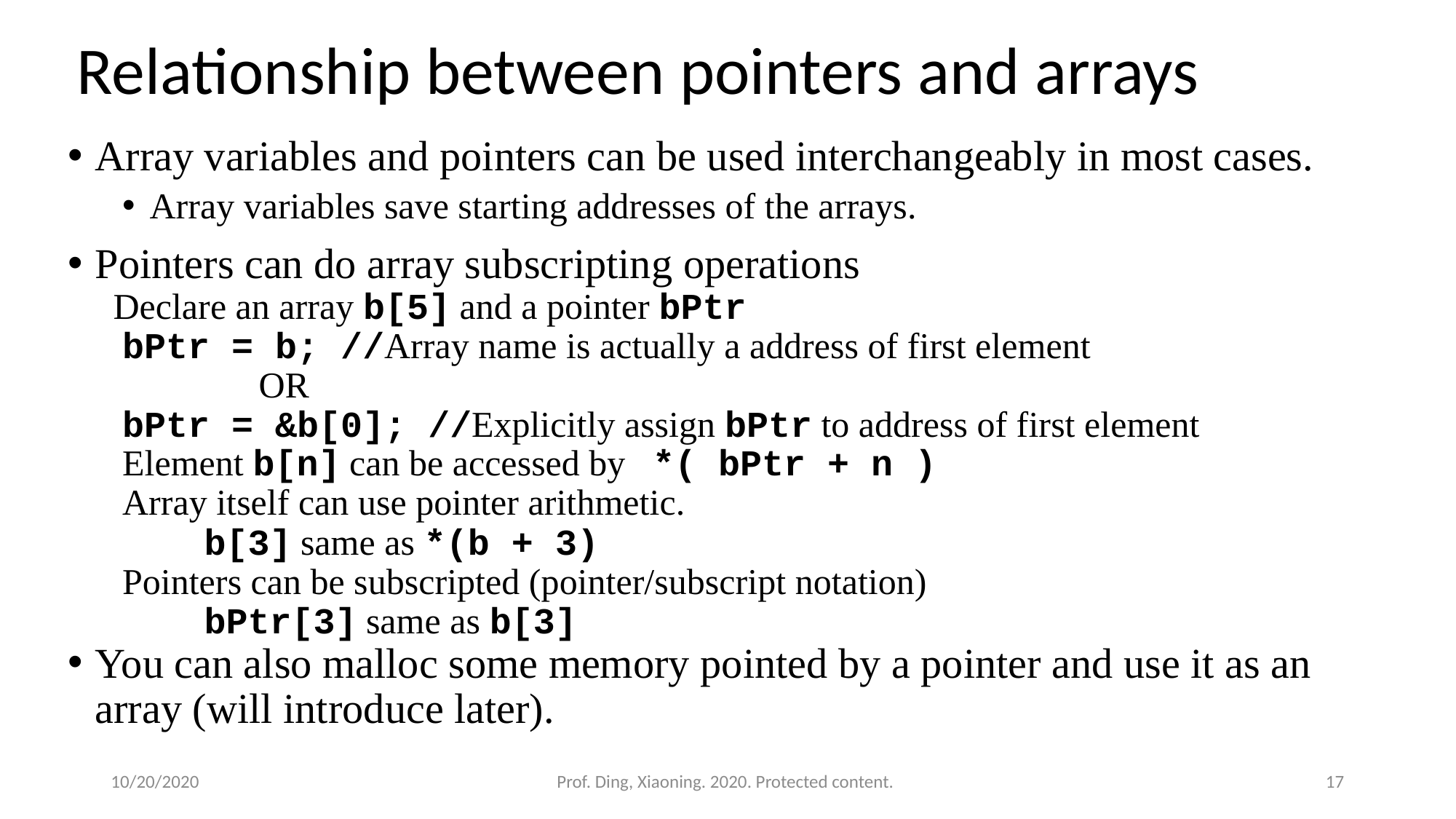

# Relationship between pointers and arrays
Array variables and pointers can be used interchangeably in most cases.
Array variables save starting addresses of the arrays.
Pointers can do array subscripting operations
     Declare an array b[5] and a pointer bPtr
bPtr = b; //Array name is actually a address of first element
		OR
bPtr = &b[0]; //Explicitly assign bPtr to address of first element
Element b[n] can be accessed by   *( bPtr + n )
Array itself can use pointer arithmetic.
	b[3] same as *(b + 3)
Pointers can be subscripted (pointer/subscript notation)
	bPtr[3] same as b[3]
You can also malloc some memory pointed by a pointer and use it as an array (will introduce later).

10/20/2020
Prof. Ding, Xiaoning. 2020. Protected content.
17